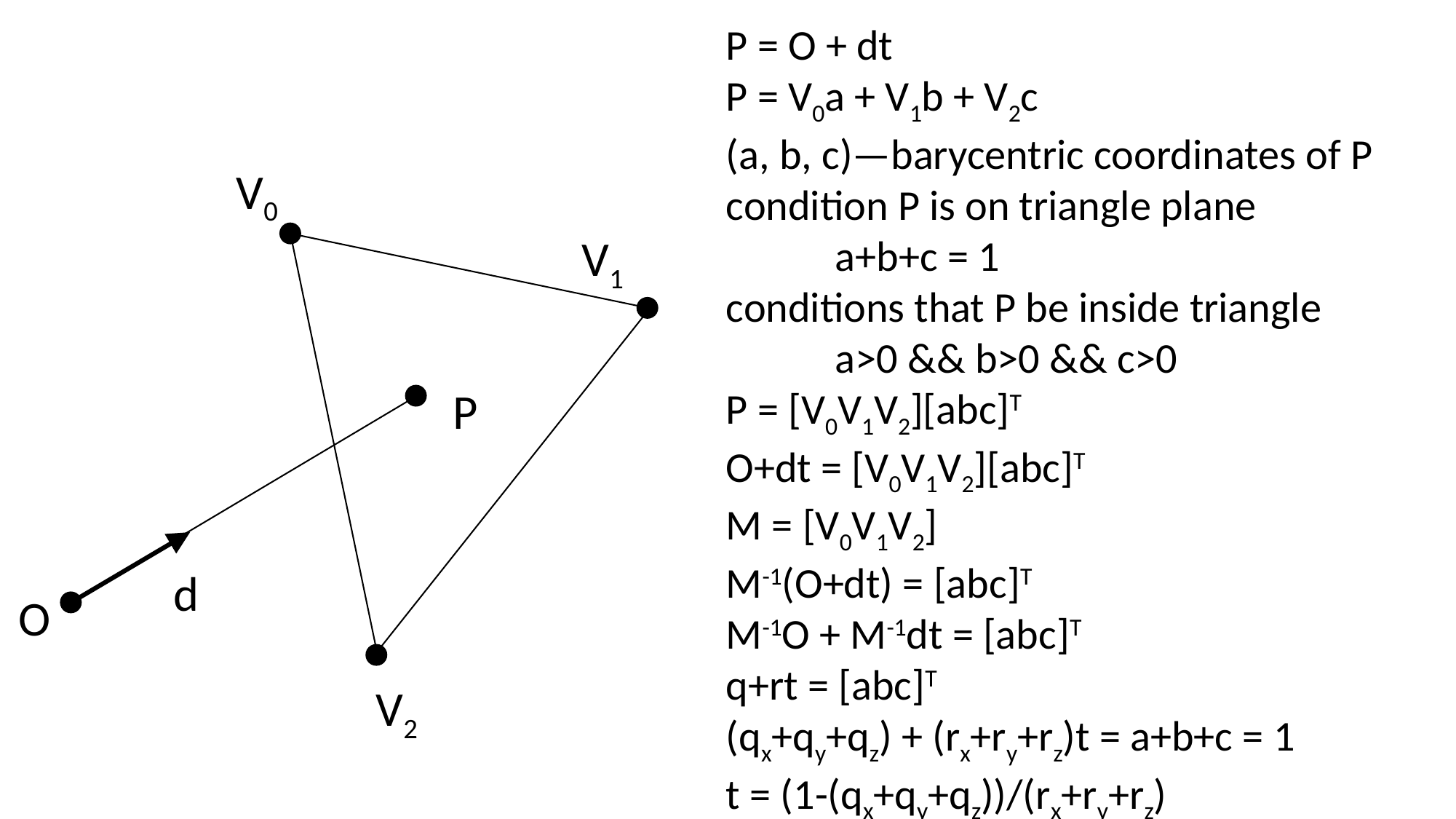

P = O + dt
P = V0a + V1b + V2c
(a, b, c)—barycentric coordinates of P
condition P is on triangle plane
	a+b+c = 1
conditions that P be inside triangle
	a>0 && b>0 && c>0
P = [V0V1V2][abc]T
O+dt = [V0V1V2][abc]T
M = [V0V1V2]
M-1(O+dt) = [abc]T
M-1O + M-1dt = [abc]T
q+rt = [abc]T
(qx+qy+qz) + (rx+ry+rz)t = a+b+c = 1
t = (1-(qx+qy+qz))/(rx+ry+rz)
V0

V1

P

d
O

V2